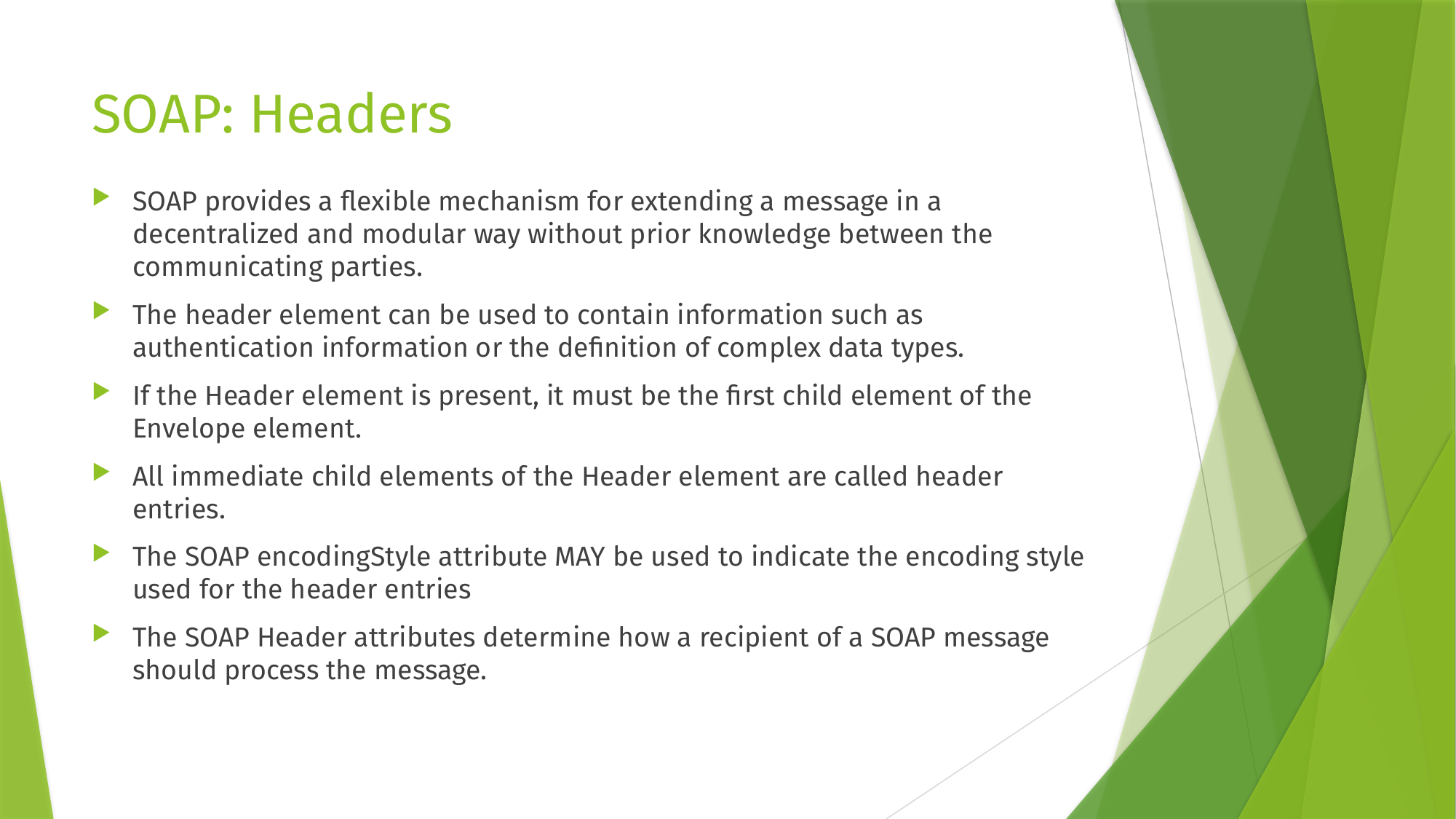

# SOAP: Headers
SOAP provides a flexible mechanism for extending a message in a decentralized and modular way without prior knowledge between the communicating parties.
The header element can be used to contain information such as authentication information or the definition of complex data types.
If the Header element is present, it must be the first child element of the Envelope element.
All immediate child elements of the Header element are called header entries.
The SOAP encodingStyle attribute MAY be used to indicate the encoding style used for the header entries
The SOAP Header attributes determine how a recipient of a SOAP message should process the message.